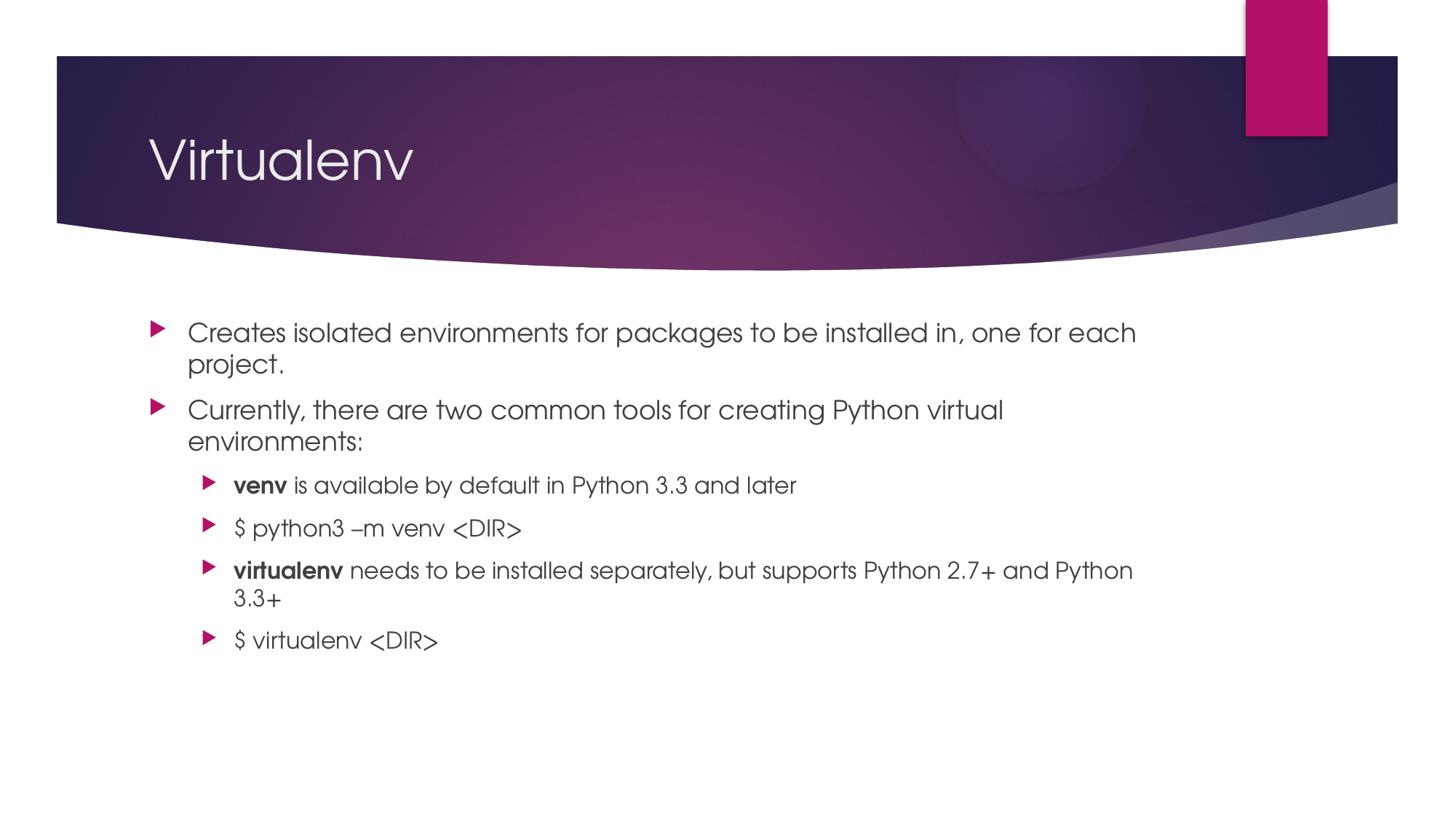

# Virtualenv
Creates isolated environments for packages to be installed in, one for each project.
Currently, there are two common tools for creating Python virtual environments:
venv is available by default in Python 3.3 and later
$ python3 –m venv <DIR>
virtualenv needs to be installed separately, but supports Python 2.7+ and Python 3.3+
$ virtualenv <DIR>